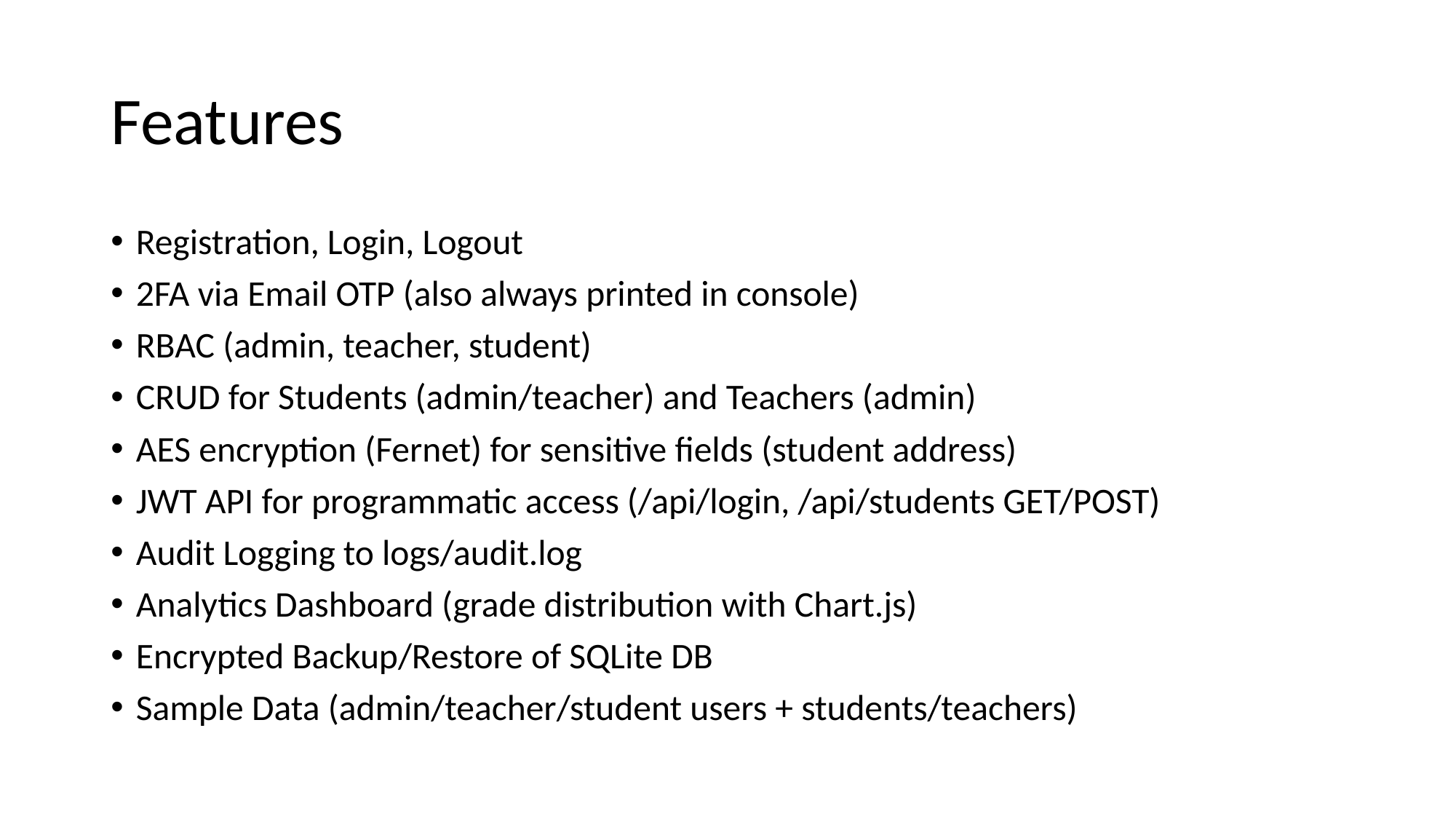

# Features
Registration, Login, Logout
2FA via Email OTP (also always printed in console)
RBAC (admin, teacher, student)
CRUD for Students (admin/teacher) and Teachers (admin)
AES encryption (Fernet) for sensitive fields (student address)
JWT API for programmatic access (/api/login, /api/students GET/POST)
Audit Logging to logs/audit.log
Analytics Dashboard (grade distribution with Chart.js)
Encrypted Backup/Restore of SQLite DB
Sample Data (admin/teacher/student users + students/teachers)